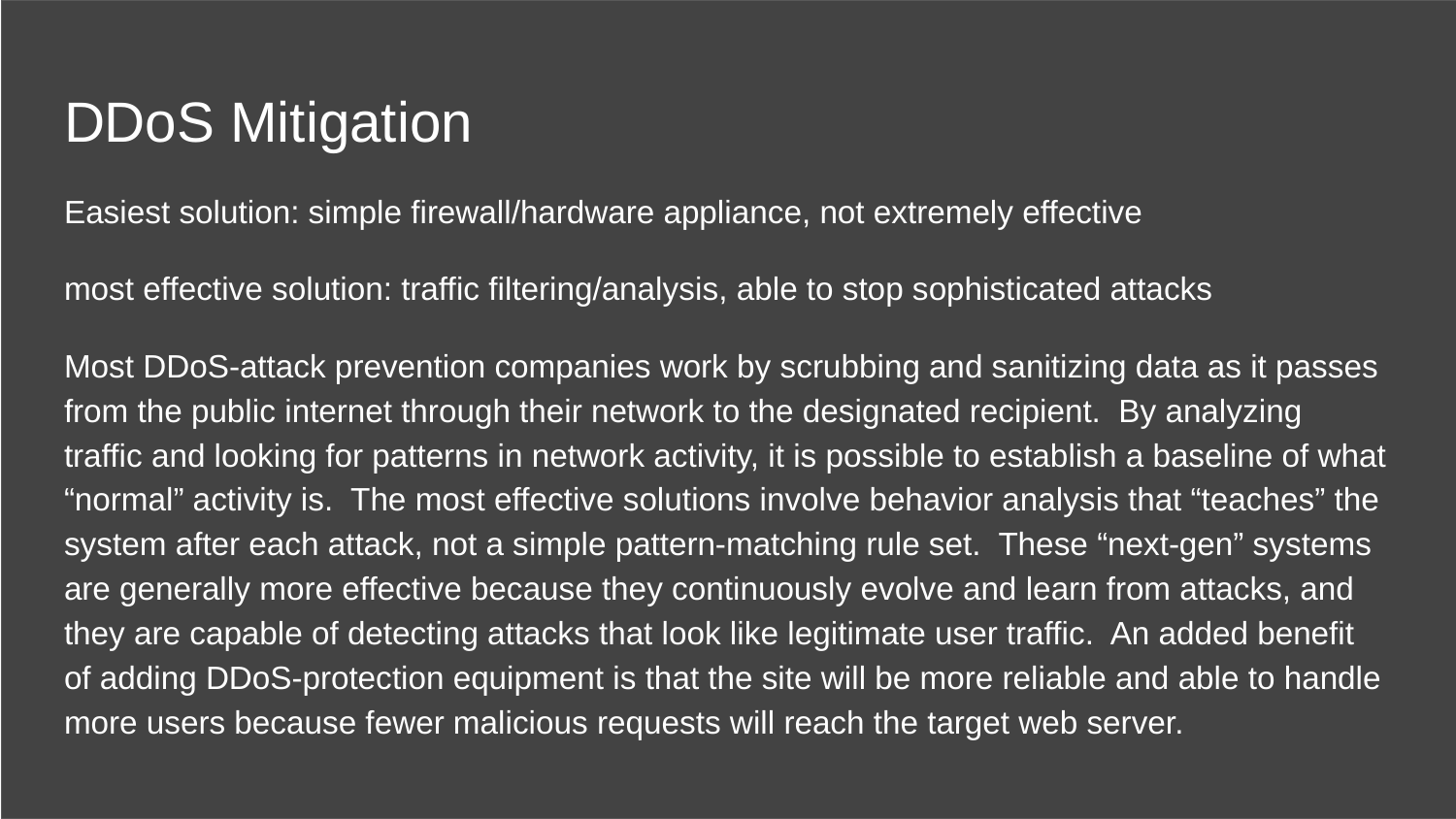

# DDoS Mitigation
Easiest solution: simple firewall/hardware appliance, not extremely effective
most effective solution: traffic filtering/analysis, able to stop sophisticated attacks
Most DDoS-attack prevention companies work by scrubbing and sanitizing data as it passes from the public internet through their network to the designated recipient.  By analyzing traffic and looking for patterns in network activity, it is possible to establish a baseline of what “normal” activity is.  The most effective solutions involve behavior analysis that “teaches” the system after each attack, not a simple pattern-matching rule set.  These “next-gen” systems are generally more effective because they continuously evolve and learn from attacks, and they are capable of detecting attacks that look like legitimate user traffic.  An added benefit of adding DDoS-protection equipment is that the site will be more reliable and able to handle more users because fewer malicious requests will reach the target web server.